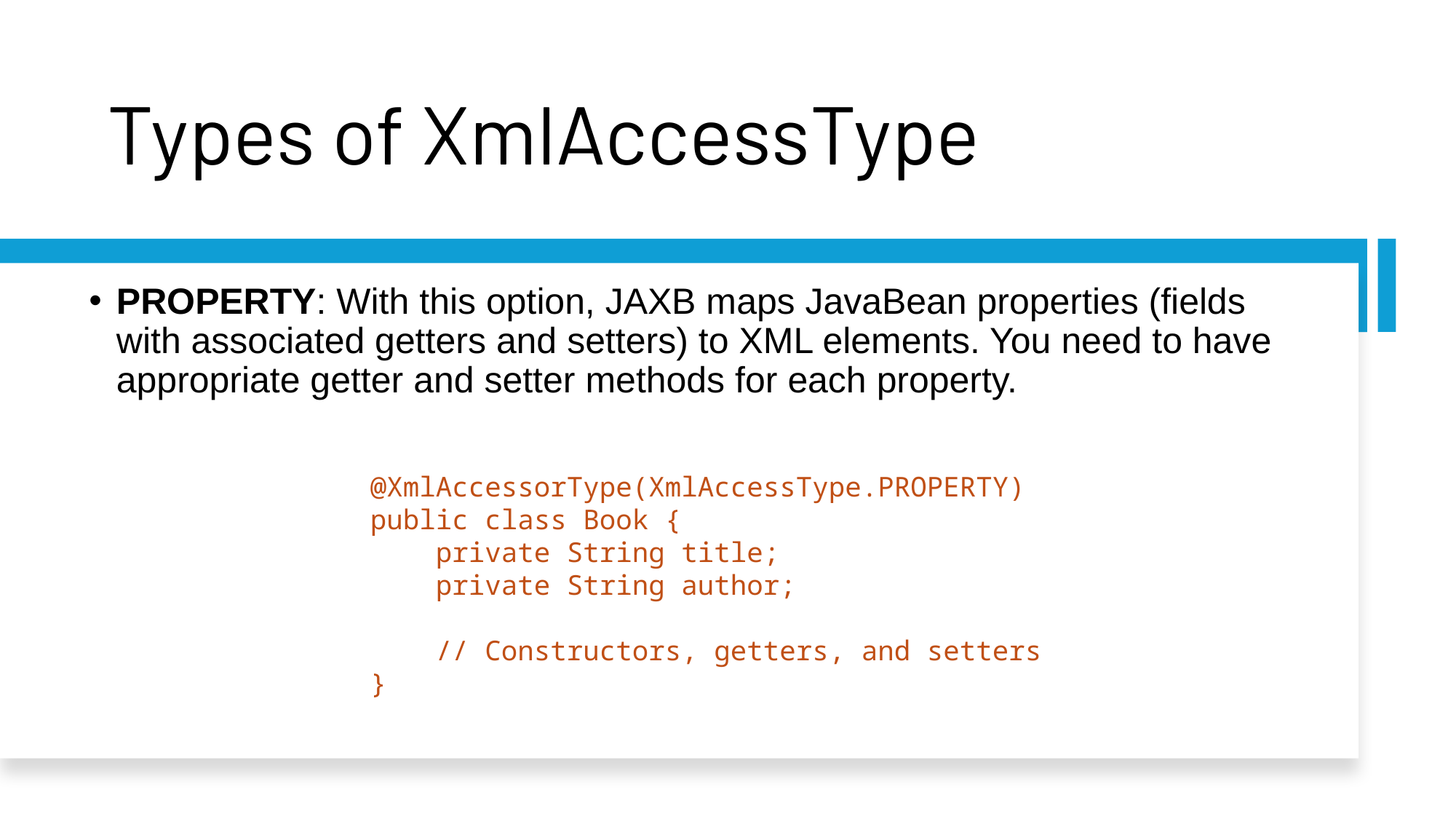

# Types of XmlAccessType

PROPERTY: With this option, JAXB maps JavaBean properties (fields with associated getters and setters) to XML elements. You need to have appropriate getter and setter methods for each property.

@XmlAccessorType(XmlAccessType.PROPERTY)
public class Book {
    private String title;
    private String author;

    // Constructors, getters, and setters
}